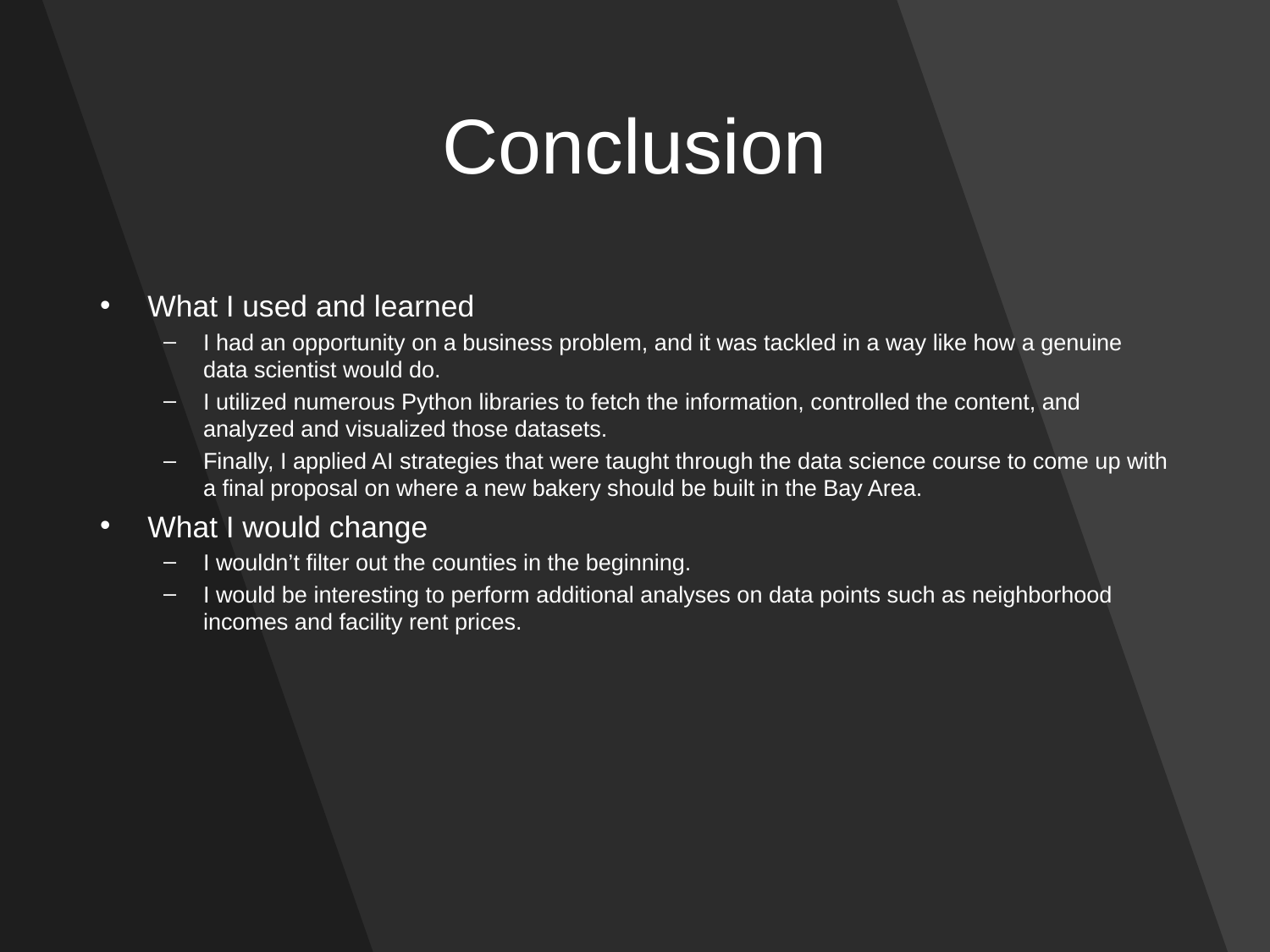

# Conclusion
What I used and learned
I had an opportunity on a business problem, and it was tackled in a way like how a genuine data scientist would do.
I utilized numerous Python libraries to fetch the information, controlled the content, and analyzed and visualized those datasets.
Finally, I applied AI strategies that were taught through the data science course to come up with a final proposal on where a new bakery should be built in the Bay Area.
What I would change
I wouldn’t filter out the counties in the beginning.
I would be interesting to perform additional analyses on data points such as neighborhood incomes and facility rent prices.